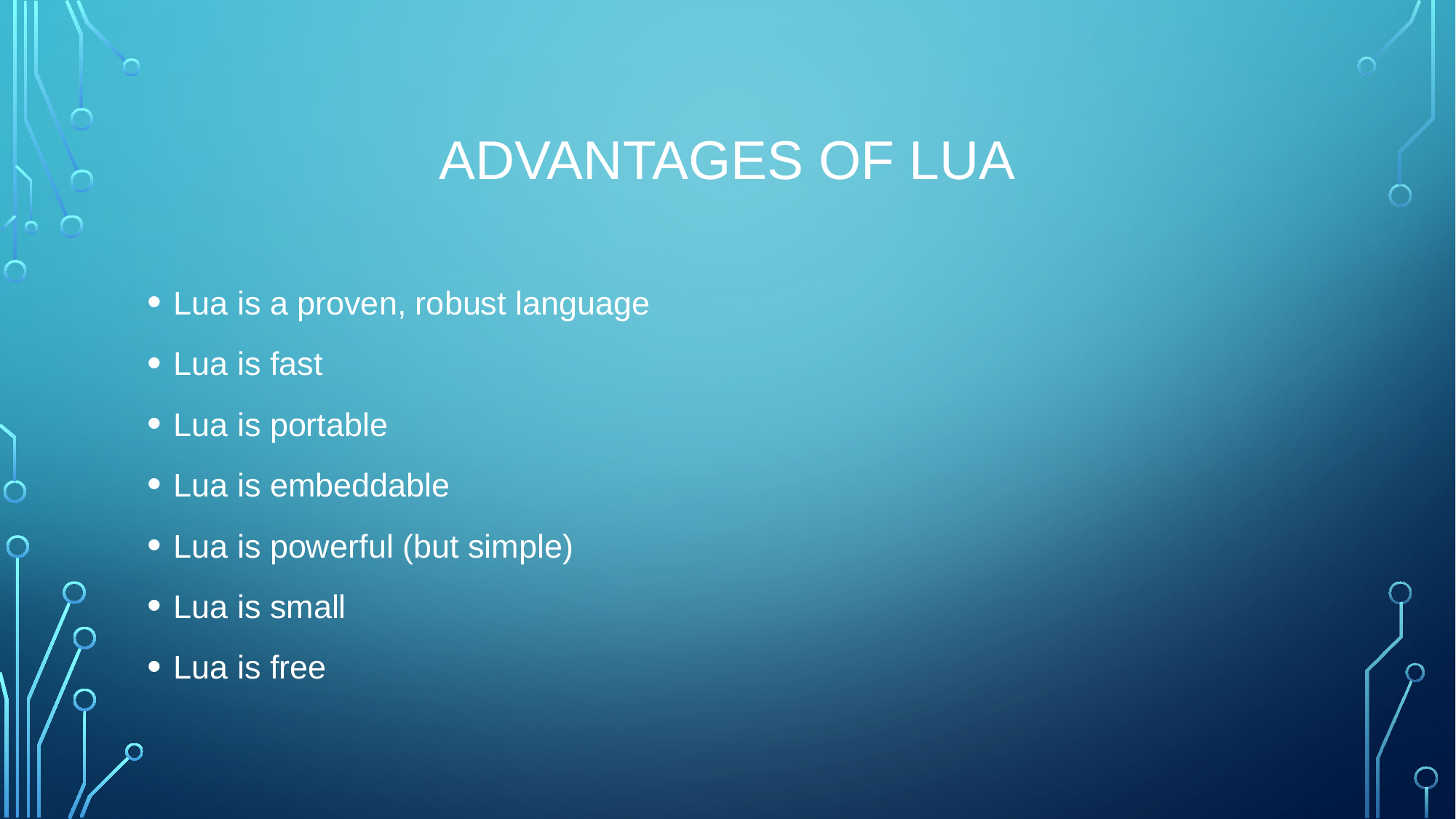

# ADVANTAGES OF LUA
Lua is a proven, robust language
Lua is fast
Lua is portable
Lua is embeddable
Lua is powerful (but simple)
Lua is small
Lua is free